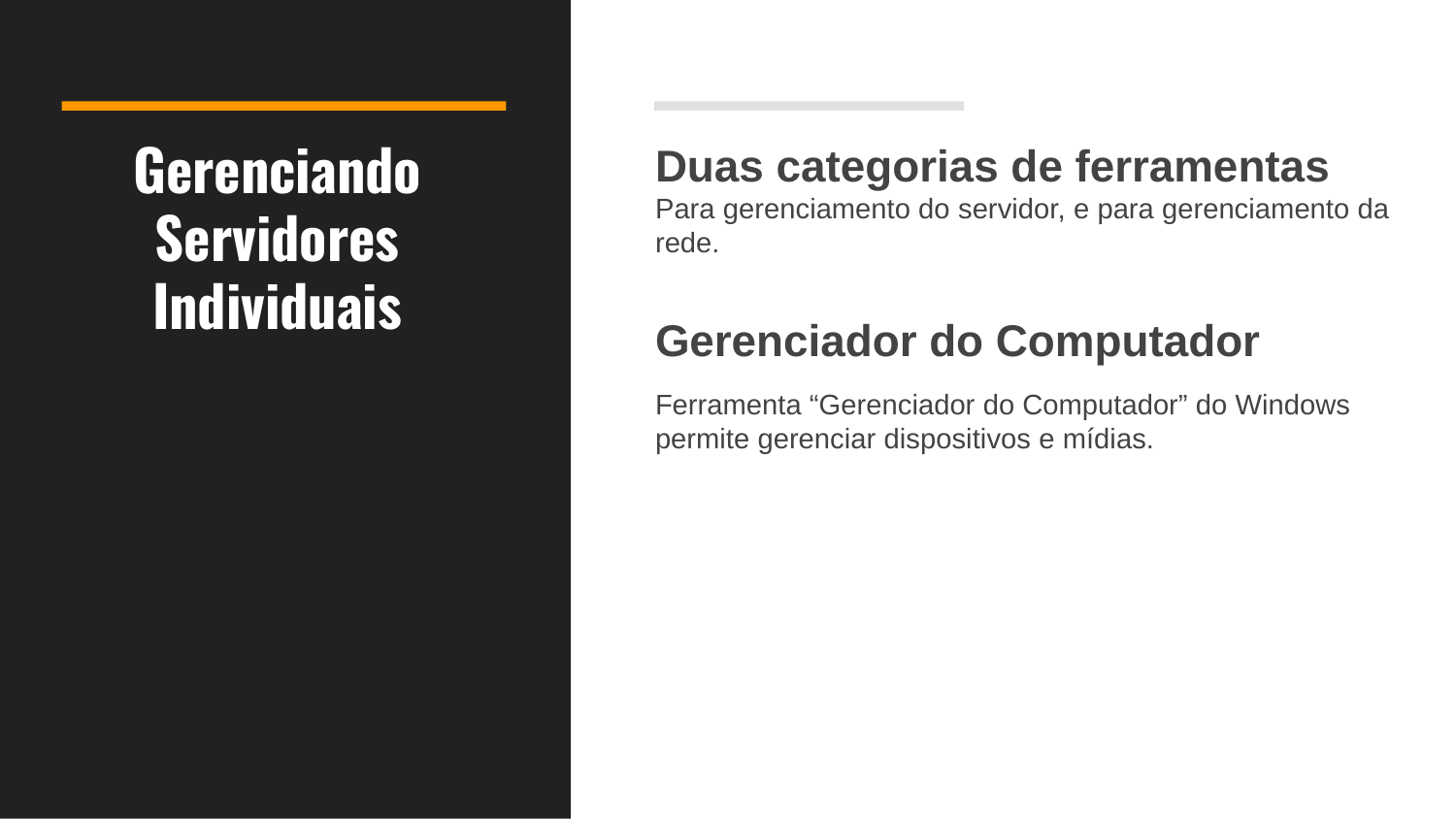

# Gerenciando Servidores Individuais

Duas categorias de ferramentas
Para gerenciamento do servidor, e para gerenciamento da rede.

Gerenciador do Computador
Ferramenta “Gerenciador do Computador” do Windows permite gerenciar dispositivos e mídias.